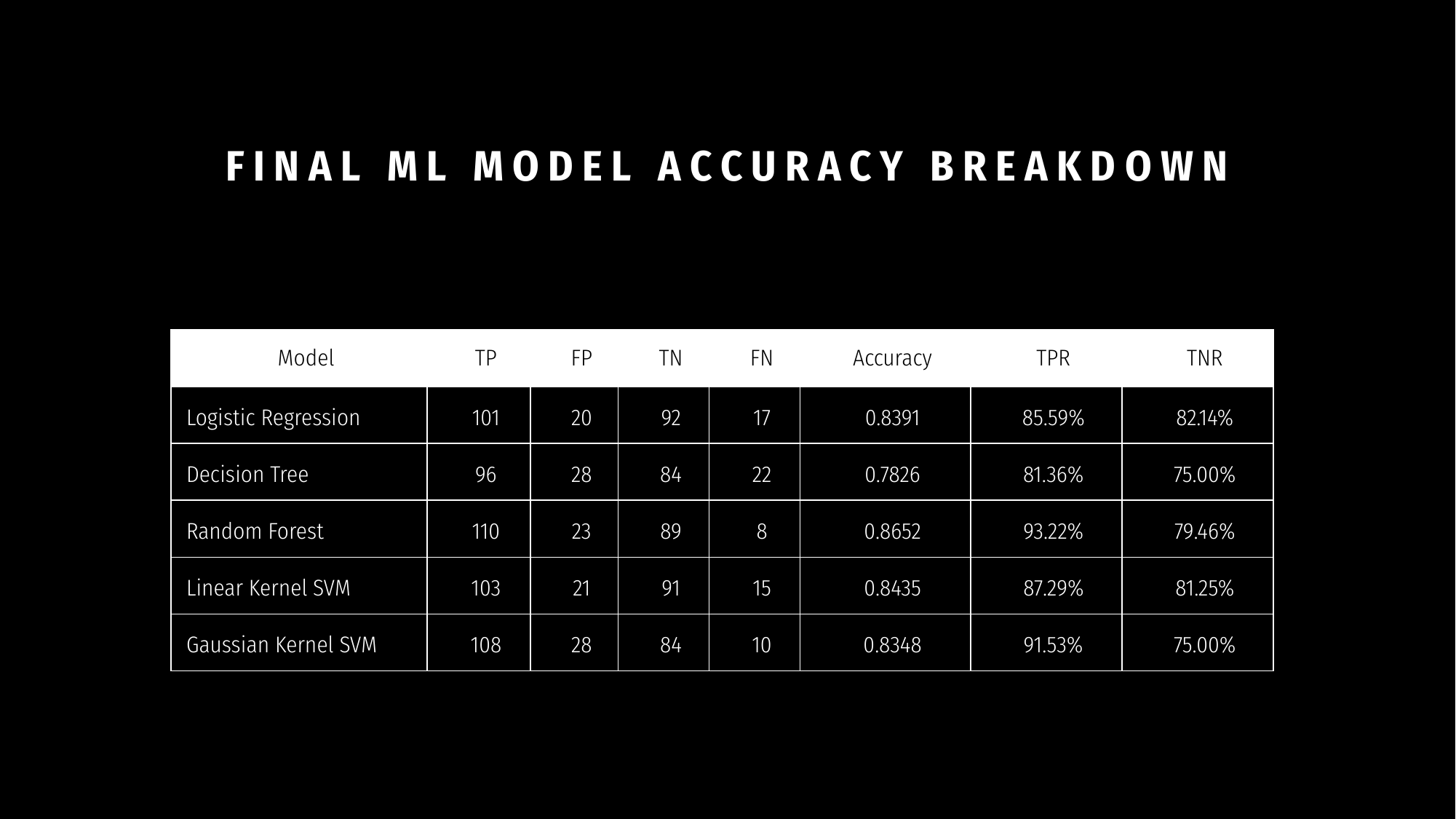

# Final ml model accuracy breakdown
| Model | TP | FP | TN | FN | Accuracy | TPR | TNR |
| --- | --- | --- | --- | --- | --- | --- | --- |
| Logistic Regression | 101 | 20 | 92 | 17 | 0.8391 | 85.59% | 82.14% |
| Decision Tree | 96 | 28 | 84 | 22 | 0.7826 | 81.36% | 75.00% |
| Random Forest | 110 | 23 | 89 | 8 | 0.8652 | 93.22% | 79.46% |
| Linear Kernel SVM | 103 | 21 | 91 | 15 | 0.8435 | 87.29% | 81.25% |
| Gaussian Kernel SVM | 108 | 28 | 84 | 10 | 0.8348 | 91.53% | 75.00% |